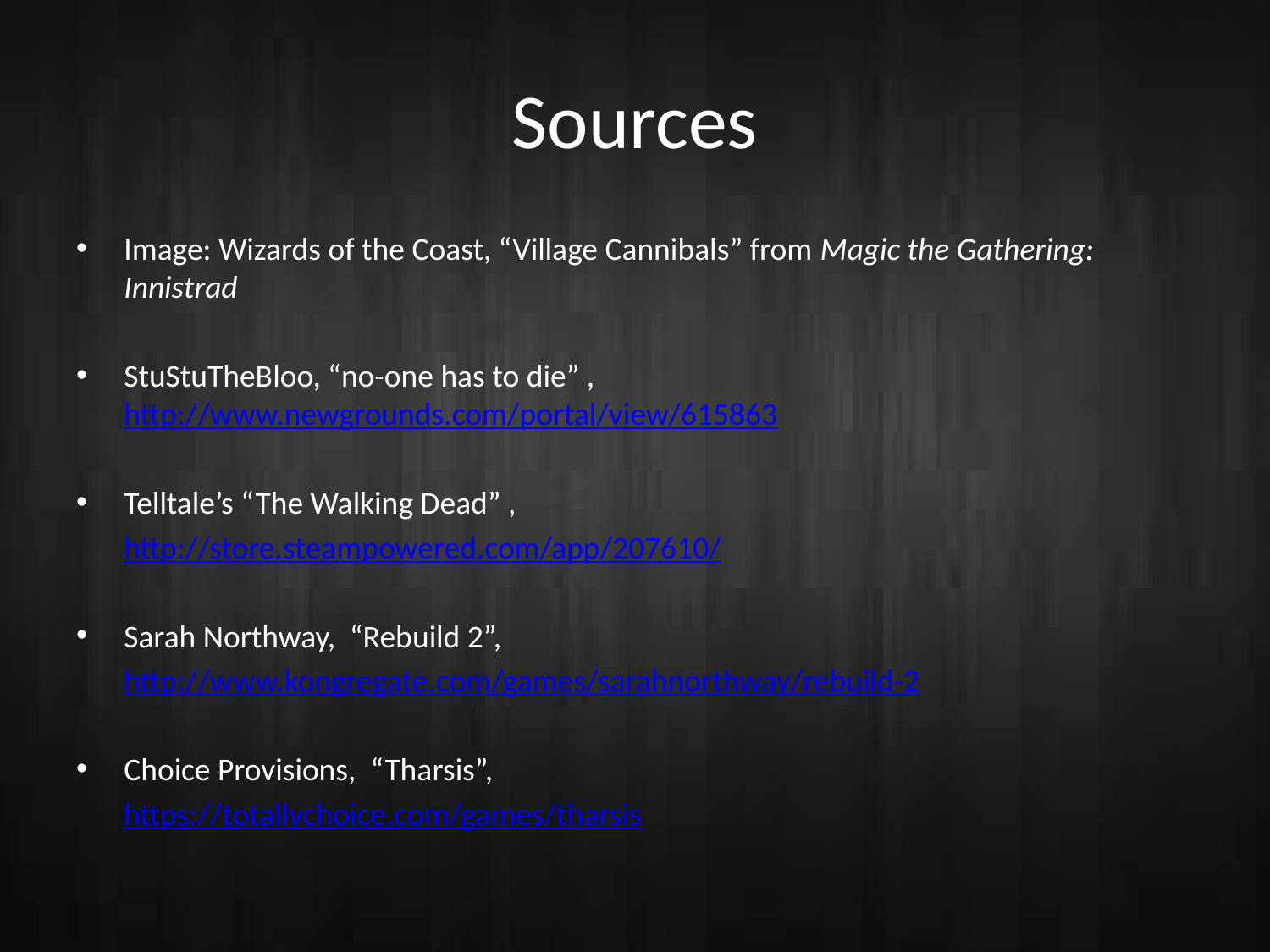

# Sources
Image: Wizards of the Coast, “Village Cannibals” from Magic the Gathering: Innistrad

StuStuTheBloo, “no-one has to die” , http://www.newgrounds.com/portal/view/615863

Telltale’s “The Walking Dead” ,
 	http://store.steampowered.com/app/207610/

Sarah Northway,  “Rebuild 2”,
	http://www.kongregate.com/games/sarahnorthway/rebuild-2

Choice Provisions,  “Tharsis”,
	https://totallychoice.com/games/tharsis